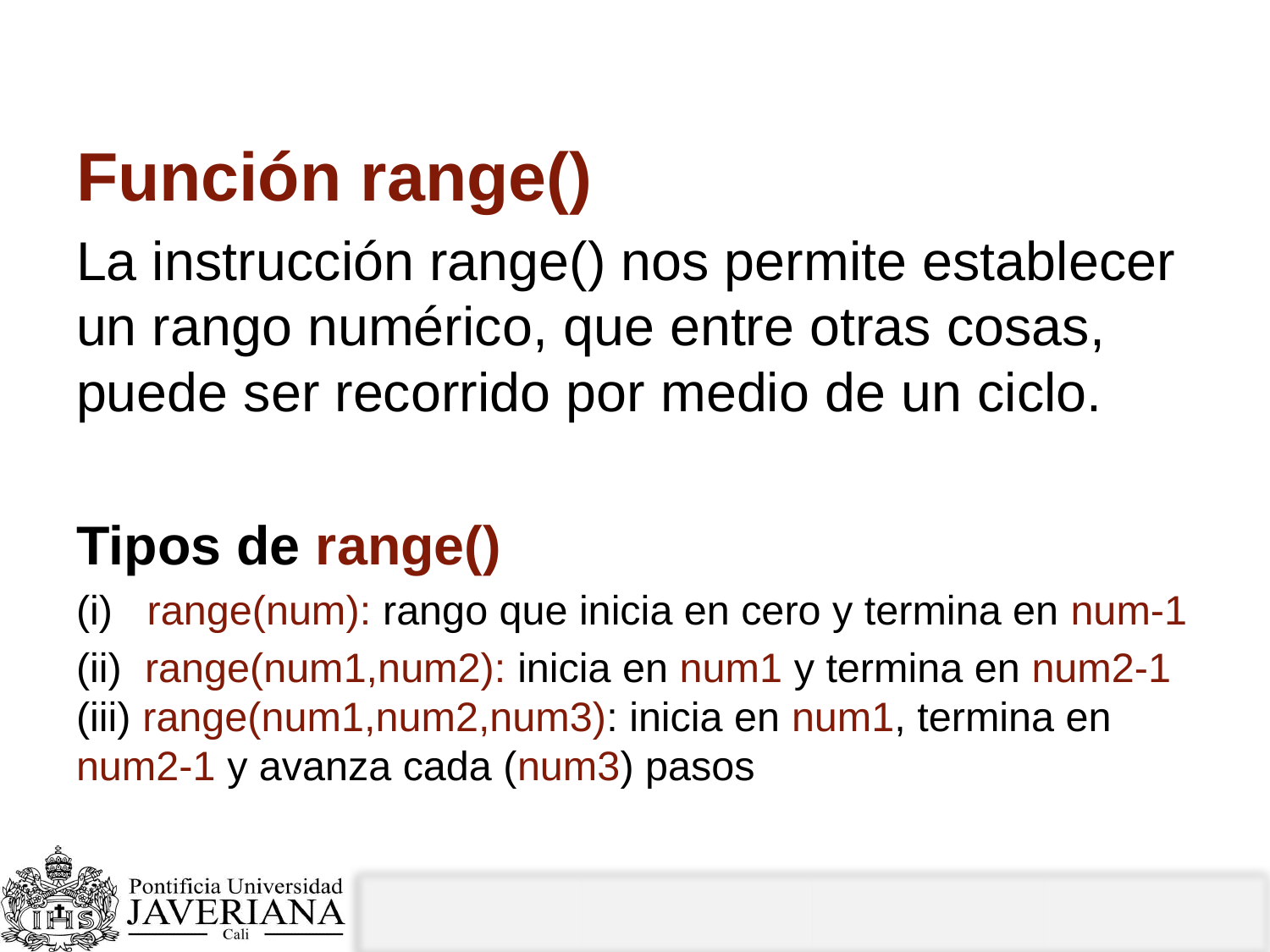

# ¿Qué funciones se pueden usar?
Rangos
Función range()
La instrucción range() nos permite establecer un rango numérico, que entre otras cosas, puede ser recorrido por medio de un ciclo.

Tipos de range()
(i)   range(num): rango que inicia en cero y termina en num-1
(ii)  range(num1,num2): inicia en num1 y termina en num2-1
(iii) range(num1,num2,num3): inicia en num1, termina en num2-1 y avanza cada (num3) pasos